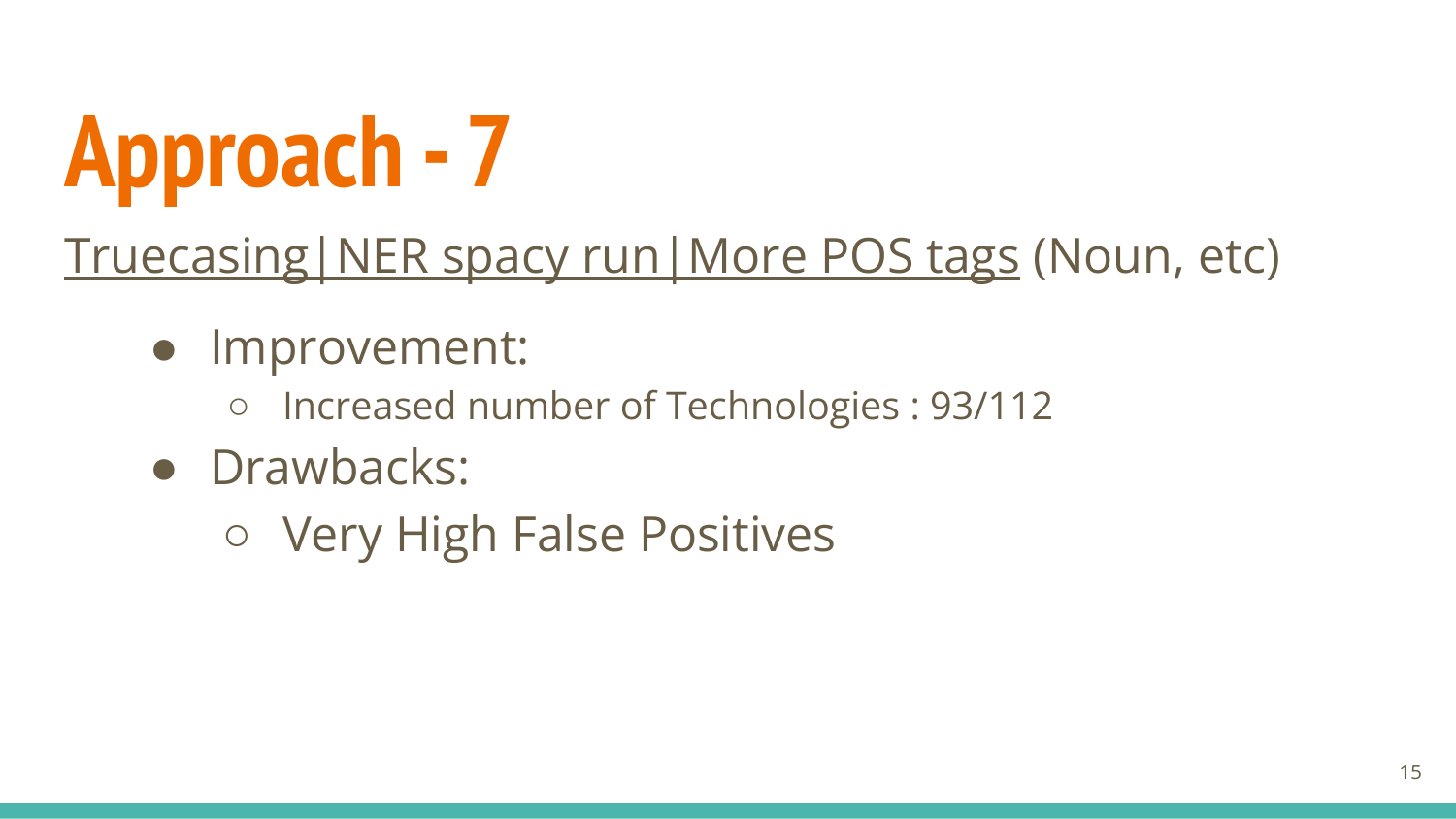

# Approach - 7
Truecasing|NER spacy run|More POS tags (Noun, etc)
Improvement:
Increased number of Technologies : 93/112
Drawbacks:
Very High False Positives
15